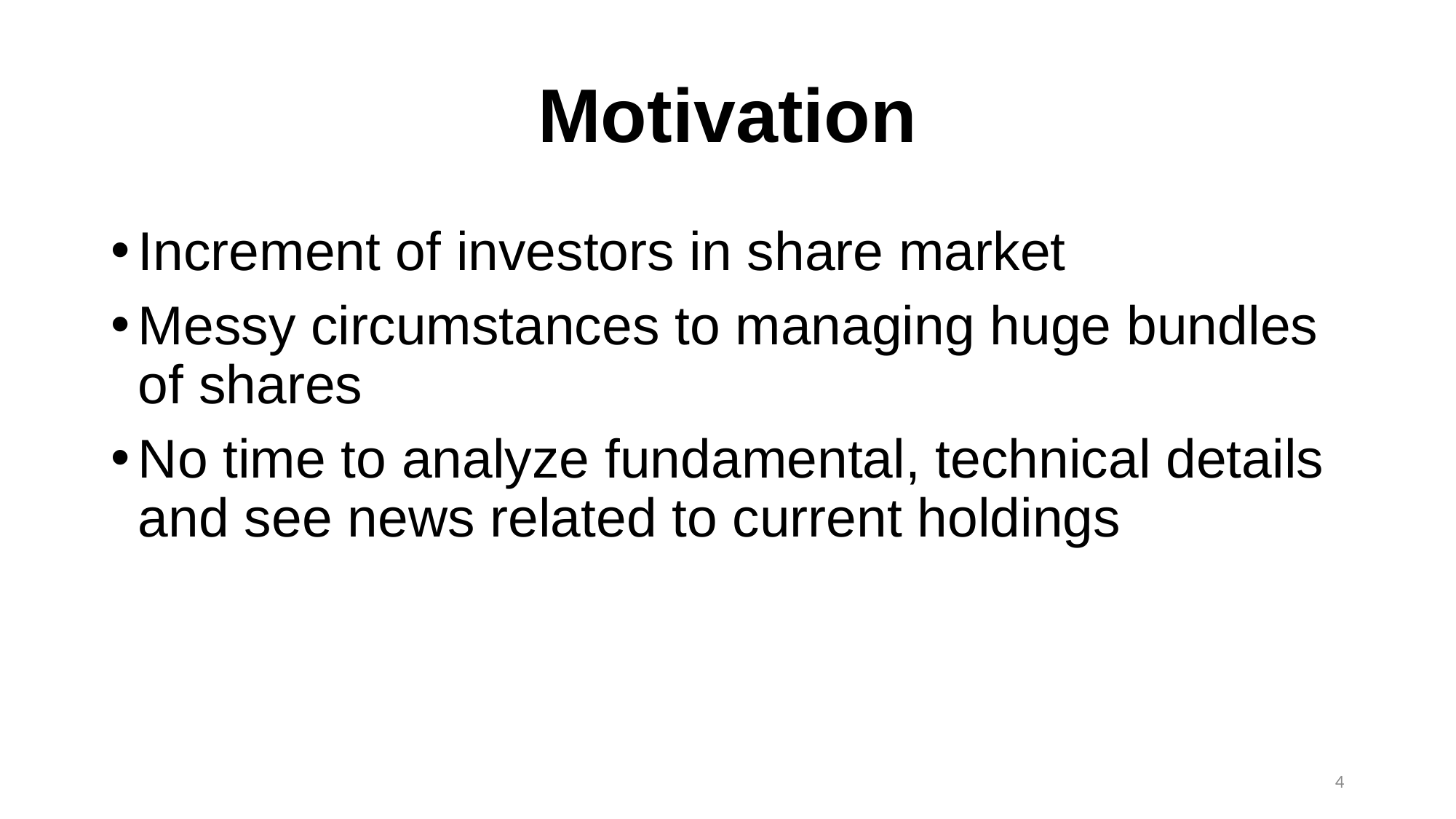

# Motivation
Increment of investors in share market
Messy circumstances to managing huge bundles of shares
No time to analyze fundamental, technical details and see news related to current holdings
4